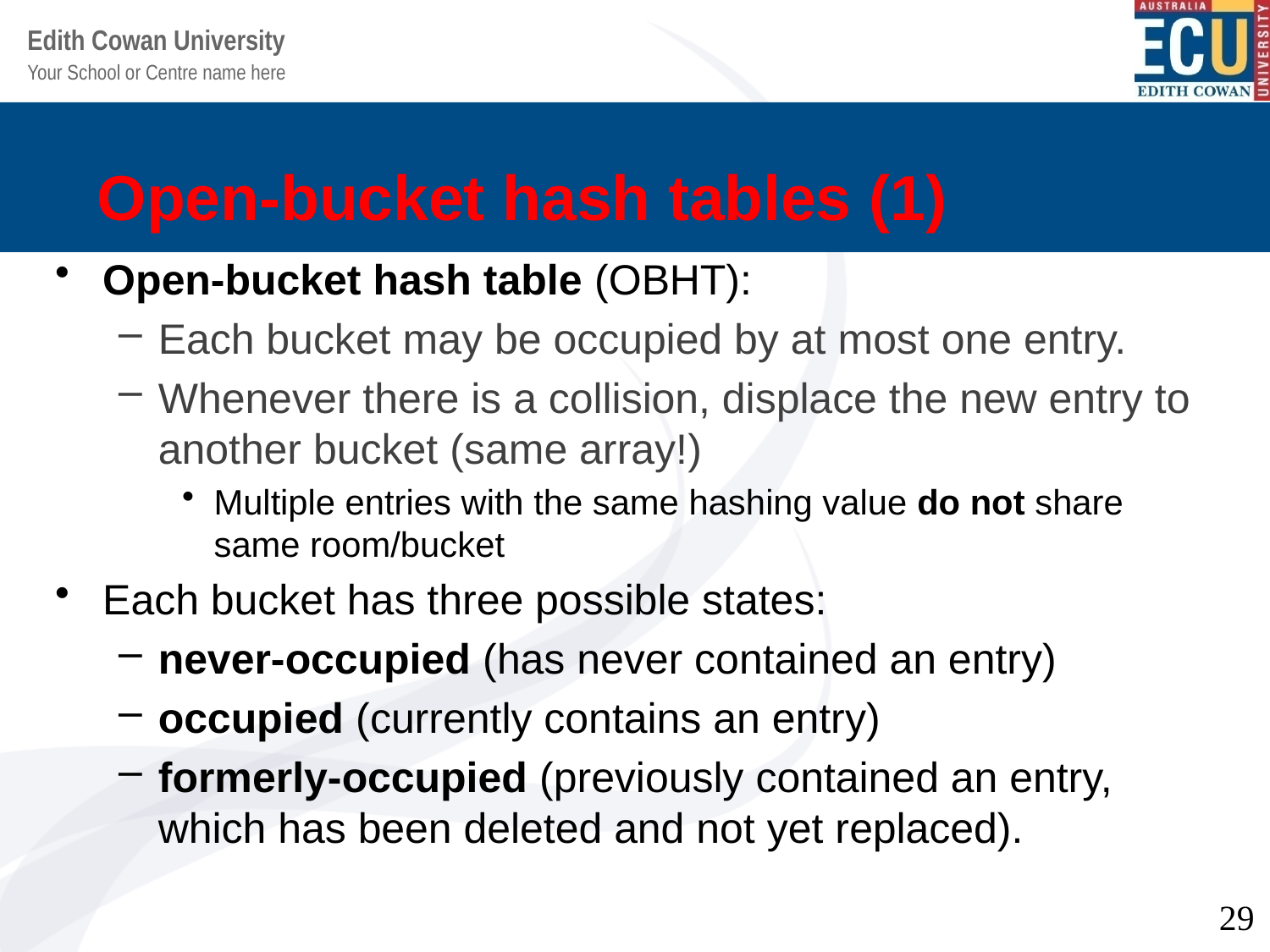

# Open-bucket hash tables (1)
Open-bucket hash table (OBHT):
Each bucket may be occupied by at most one entry.
Whenever there is a collision, displace the new entry to another bucket (same array!)
Multiple entries with the same hashing value do not share same room/bucket
Each bucket has three possible states:
never-occupied (has never contained an entry)
occupied (currently contains an entry)
formerly-occupied (previously contained an entry, which has been deleted and not yet replaced).
29